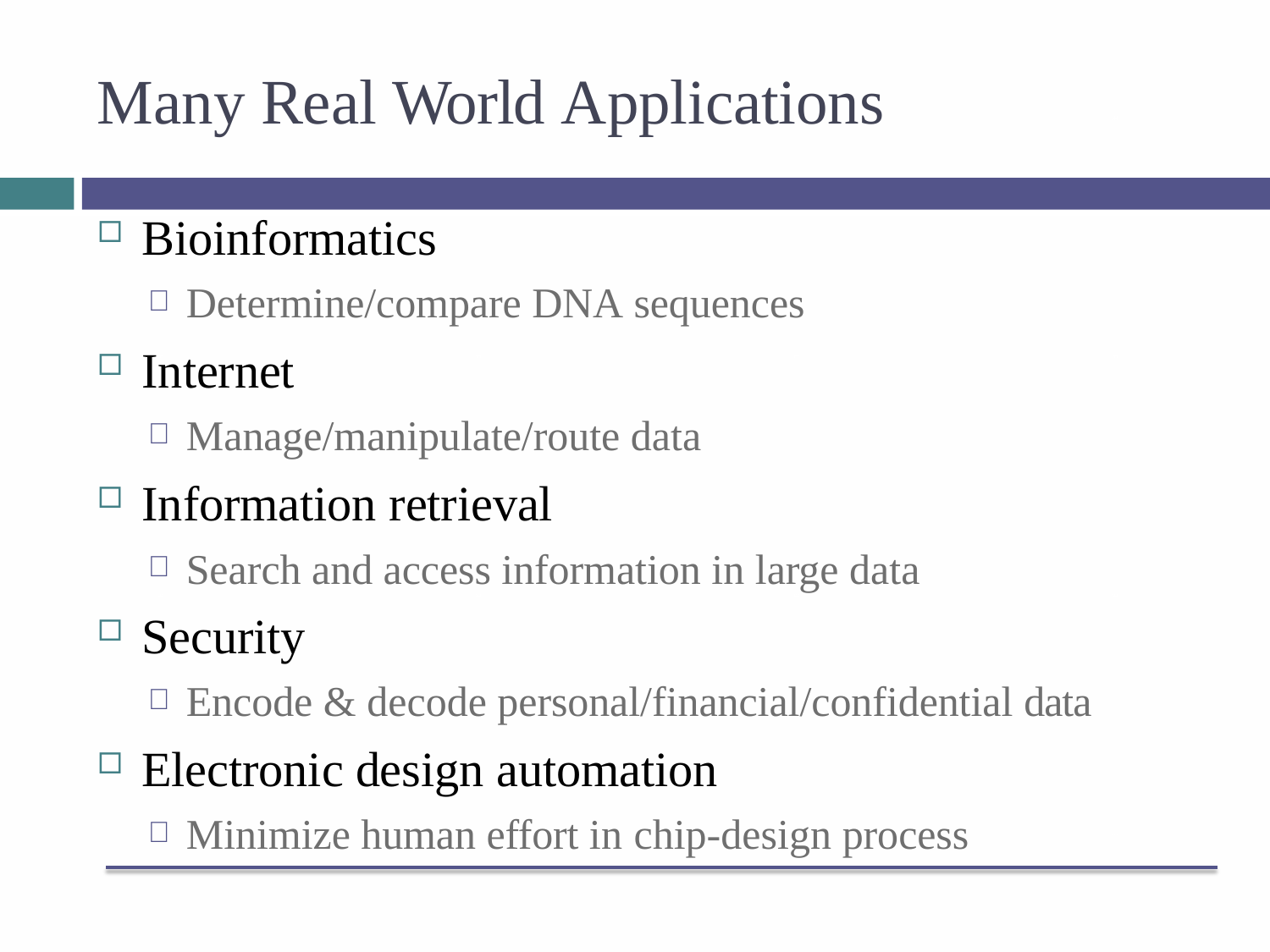

# Many Real World Applications
Bioinformatics
Determine/compare DNA sequences
Internet
Manage/manipulate/route data
Information retrieval
Search and access information in large data
Security
Encode & decode personal/financial/confidential data
Electronic design automation
Minimize human effort in chip-design process